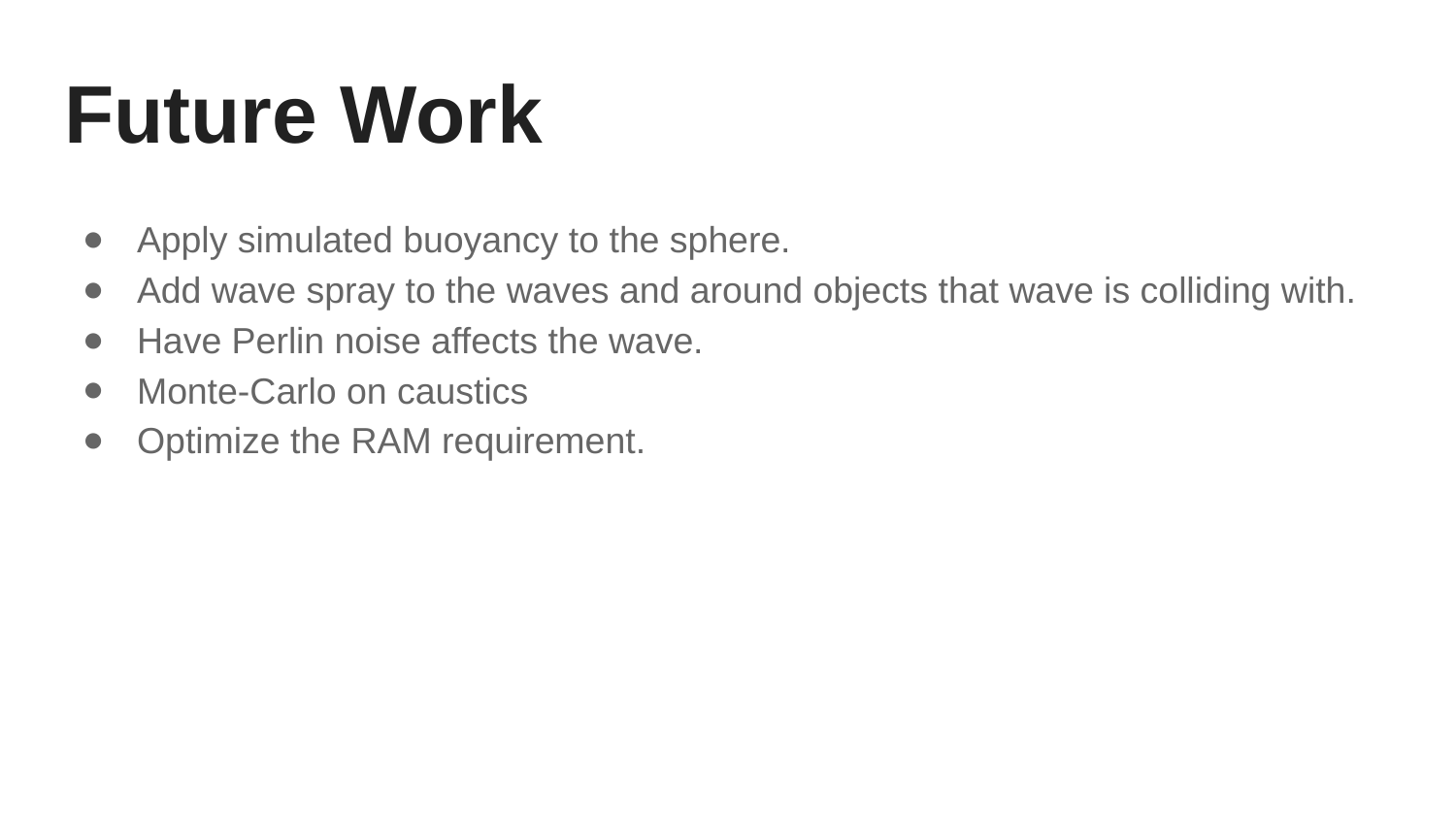

# Future Work
Apply simulated buoyancy to the sphere.
Add wave spray to the waves and around objects that wave is colliding with.
Have Perlin noise affects the wave.
Monte-Carlo on caustics
Optimize the RAM requirement.